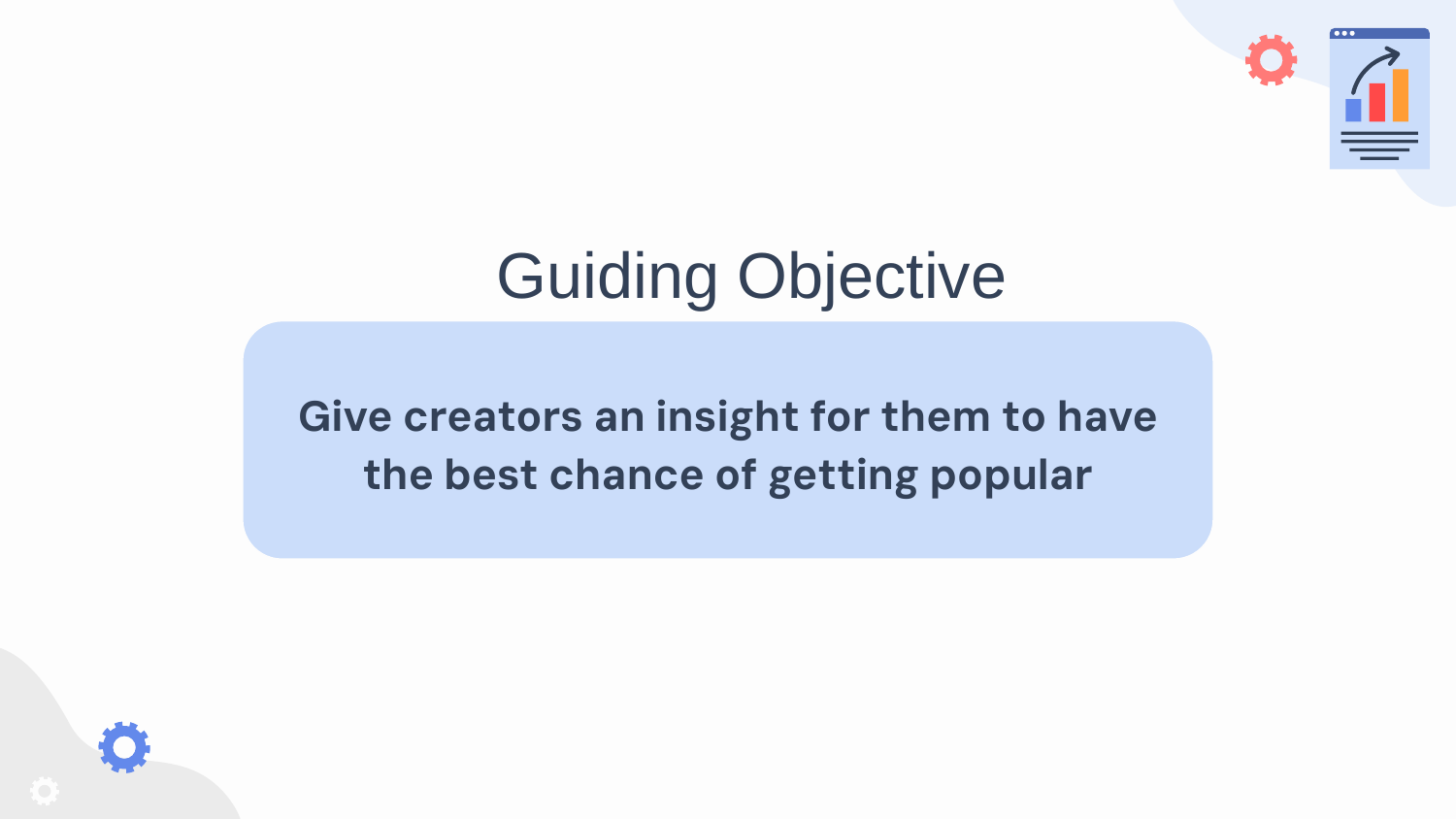

Guiding Objective

# Give creators an insight for them to have the best chance of getting popular